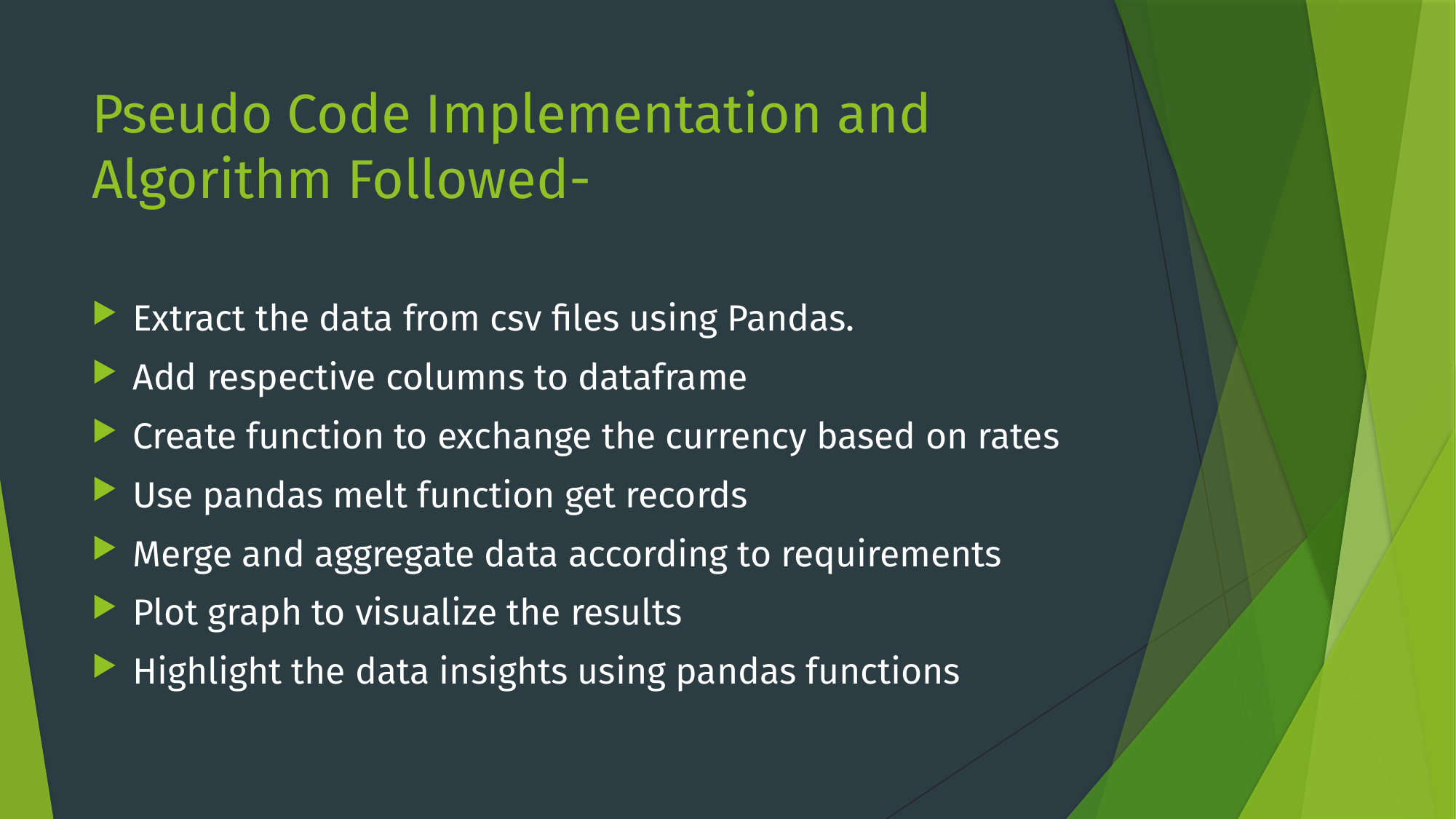

# Pseudo Code Implementation and Algorithm Followed-
Extract the data from csv files using Pandas.
Add respective columns to dataframe
Create function to exchange the currency based on rates
Use pandas melt function get records
Merge and aggregate data according to requirements
Plot graph to visualize the results
Highlight the data insights using pandas functions